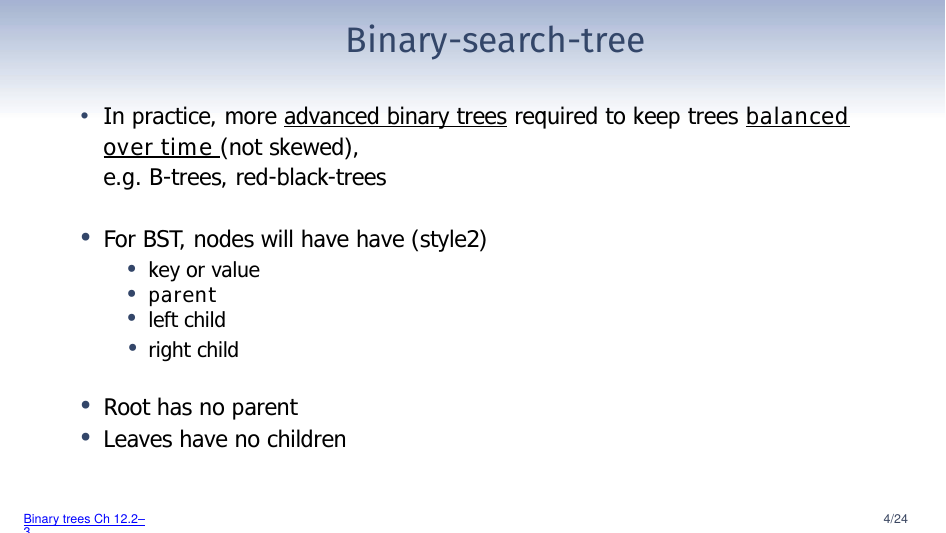

# Binary-search-tree

In practice, more advanced binary trees required to keep trees balanced over time (not skewed),
e.g. B-trees, red-black-trees

For BST, nodes will have have (style2)
key or value
parent
left child
right child
Root has no parent
Leaves have no children
Binary trees Ch 12.2–3
4/24